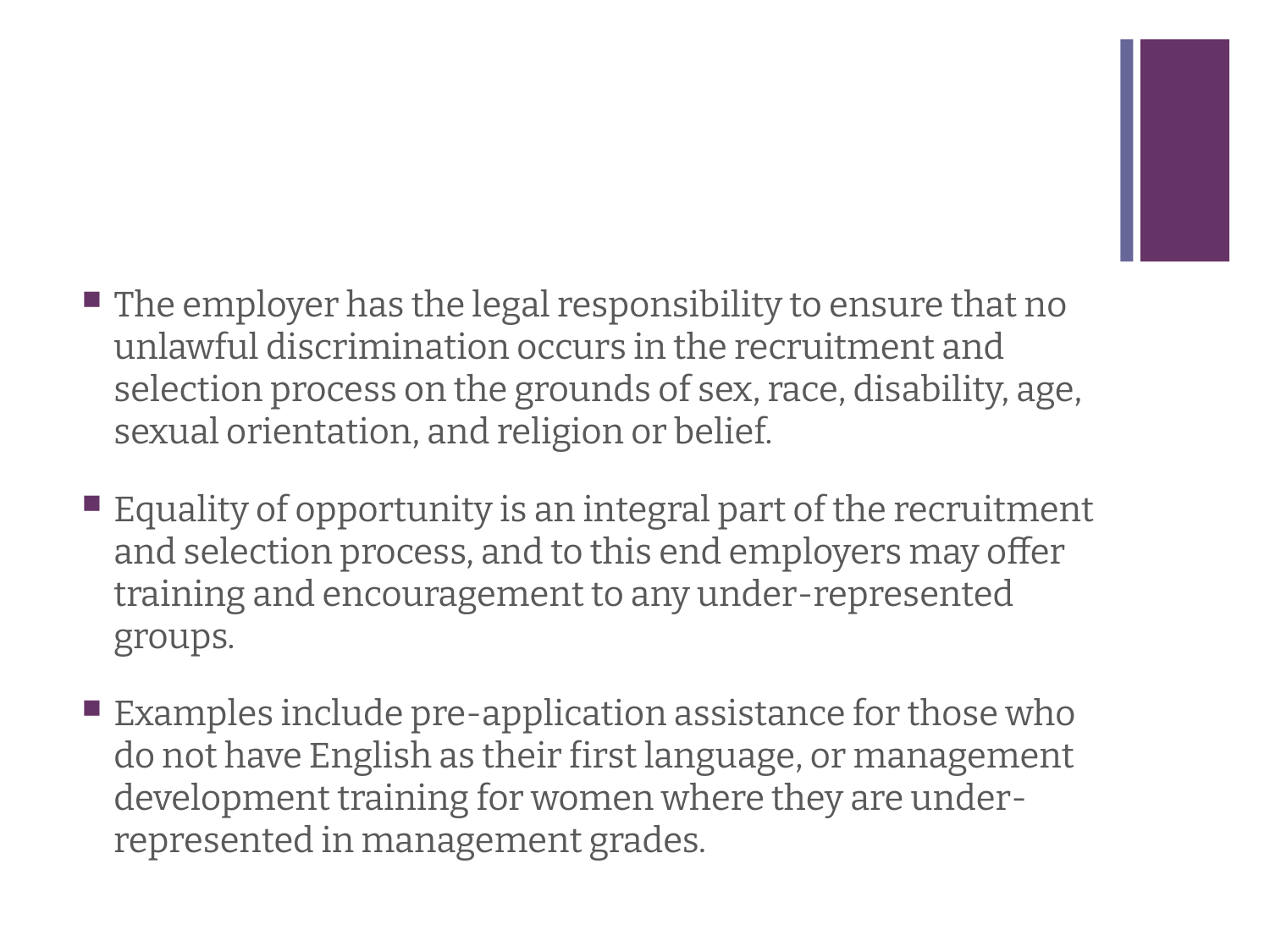

#
The employer has the legal responsibility to ensure that no unlawful discrimination occurs in the recruitment and selection process on the grounds of sex, race, disability, age, sexual orientation, and religion or belief.
Equality of opportunity is an integral part of the recruitment and selection process, and to this end employers may offer training and encouragement to any under-represented groups.
Examples include pre-application assistance for those who do not have English as their first language, or management development training for women where they are under-represented in management grades.